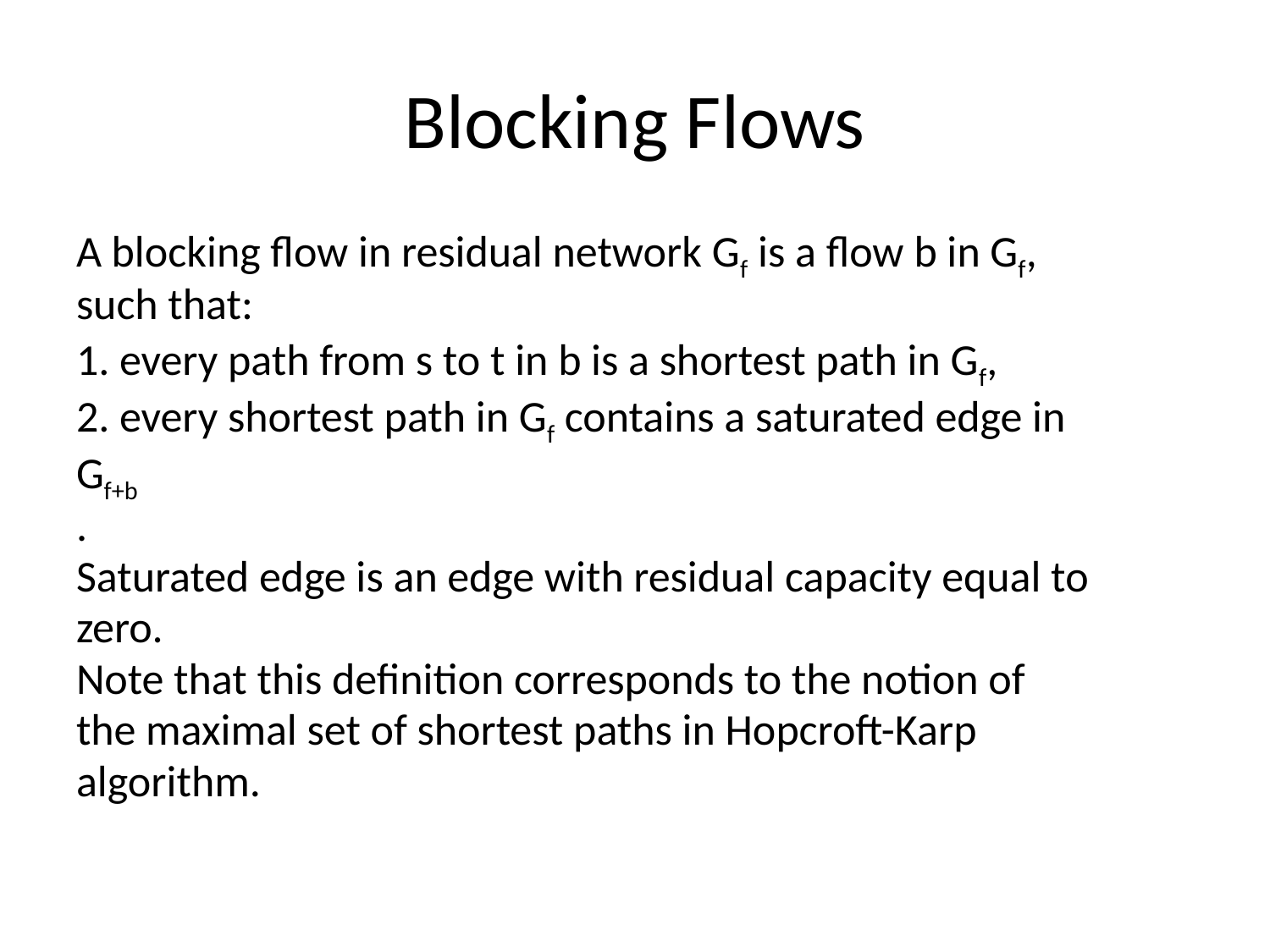

# Blocking Flows
A blocking ﬂow in residual network Gf is a ﬂow b in Gf,
such that:
1. every path from s to t in b is a shortest path in Gf,
2. every shortest path in Gf contains a saturated edge in
Gf+b
.
Saturated edge is an edge with residual capacity equal to
zero.
Note that this deﬁnition corresponds to the notion of
the maximal set of shortest paths in Hopcroft-Karp
algorithm.